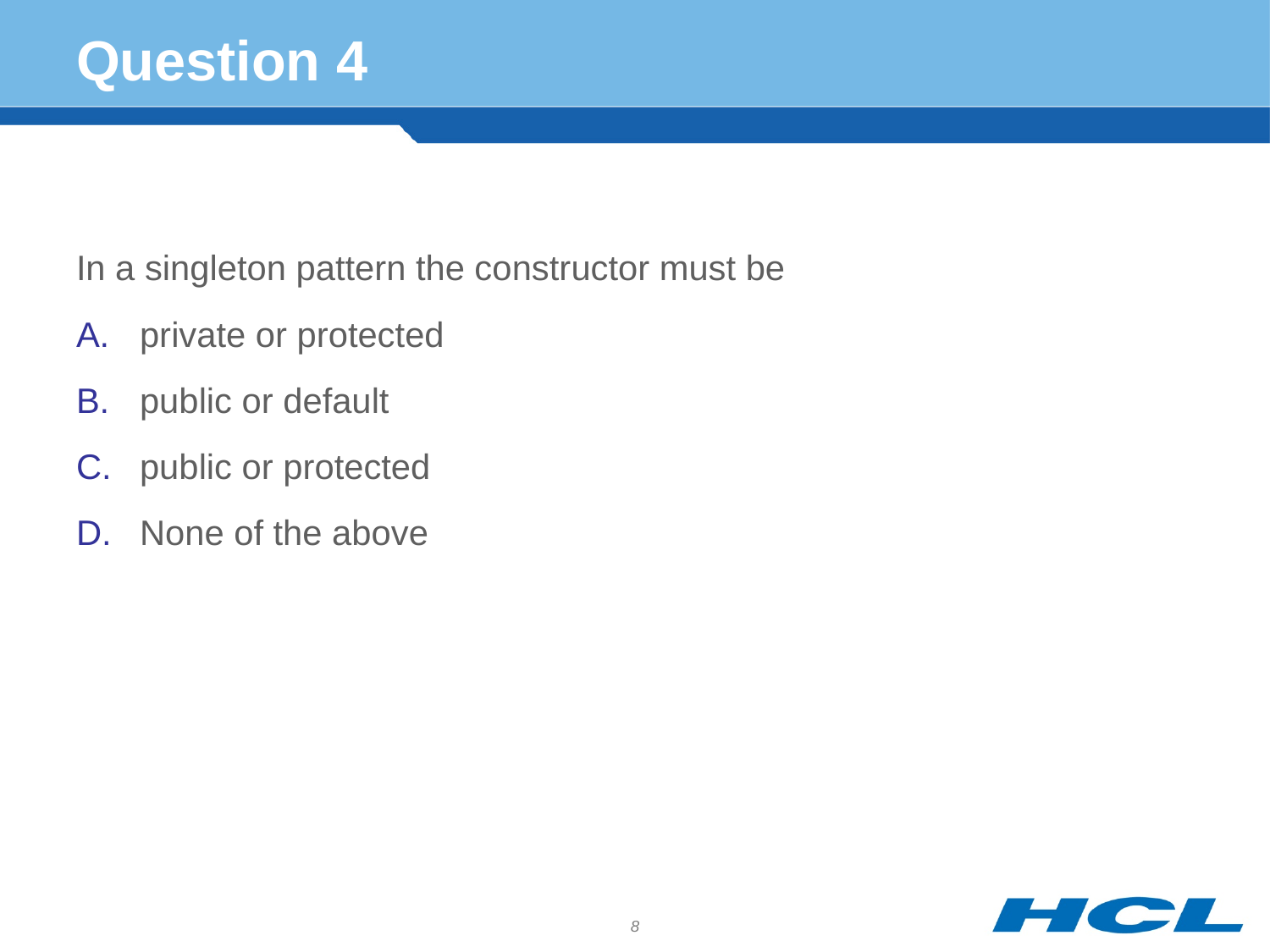

# Question 4
In a singleton pattern the constructor must be
private or protected
public or default
public or protected
None of the above

8